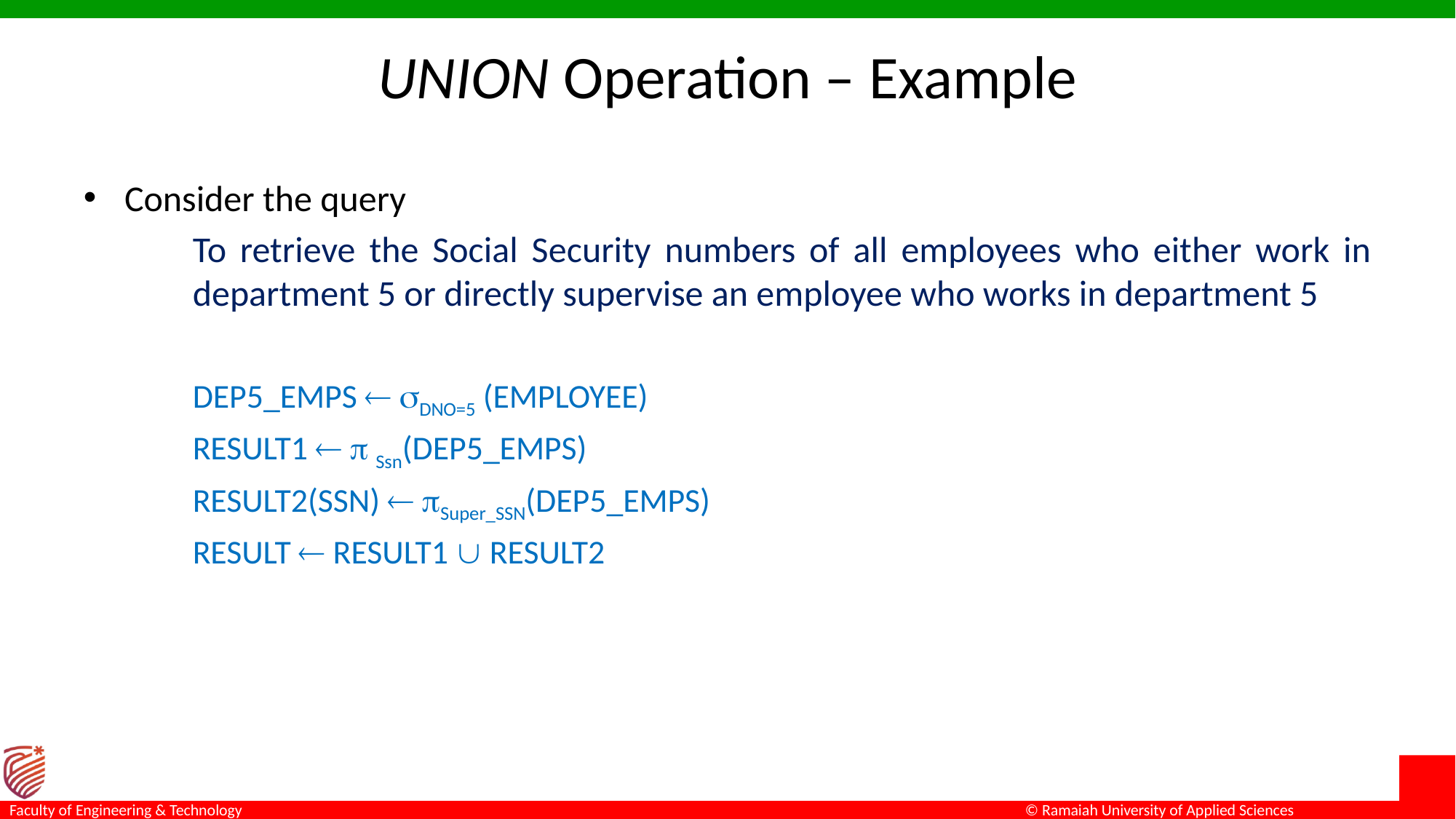

# UNION Operation – Example
Consider the query
	To retrieve the Social Security numbers of all employees who either work in 	department 5 or directly supervise an employee who works in department 5

	DEP5_EMPS ← σDNO=5 (EMPLOYEE)
	RESULT1 ← π Ssn(DEP5_EMPS)
	RESULT2(SSN) ← πSuper_SSN(DEP5_EMPS)
	RESULT ← RESULT1 ∪ RESULT2